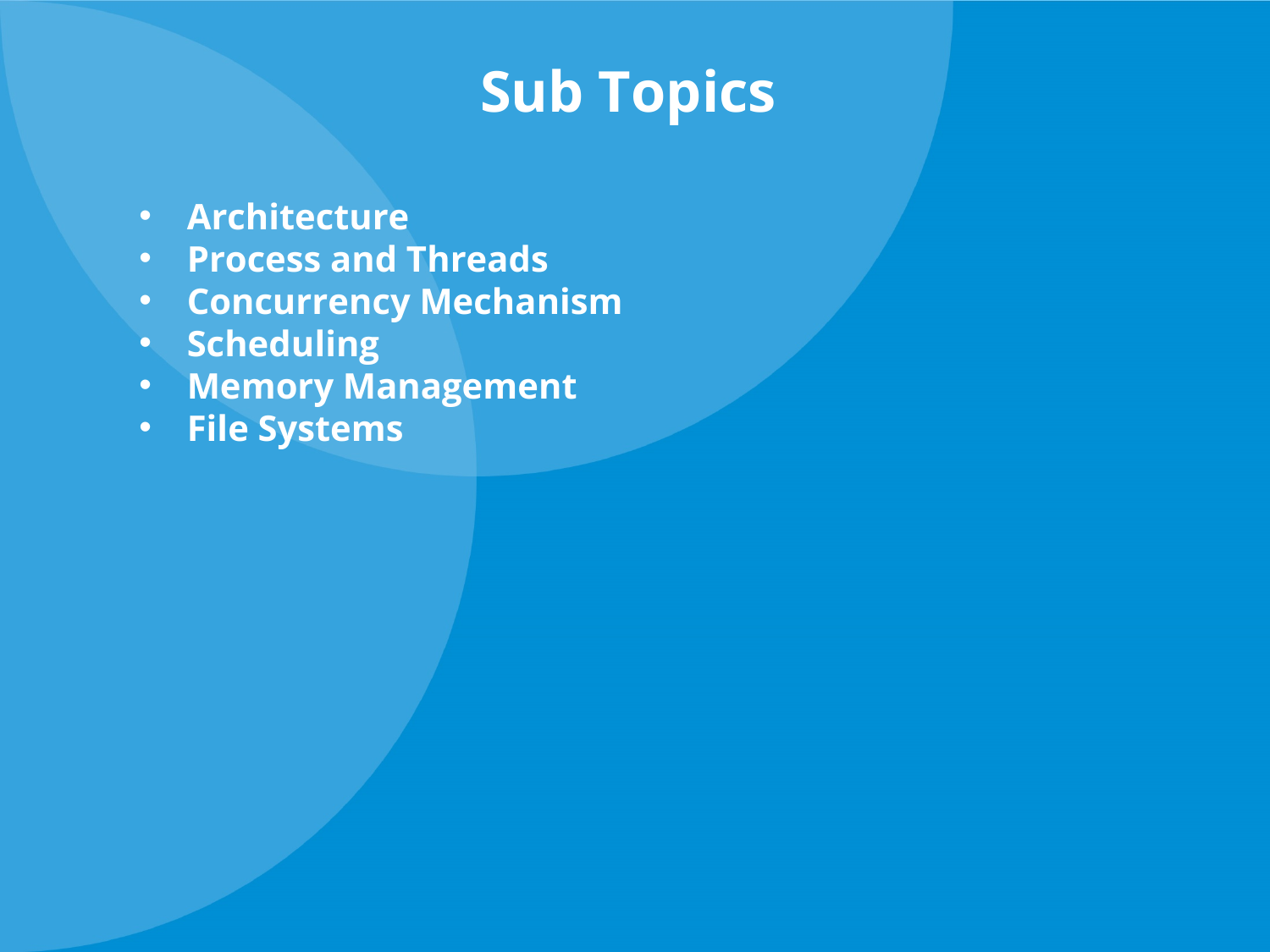

# Sub Topics

Architecture
Process and Threads
Concurrency Mechanism
Scheduling
Memory Management
File Systems